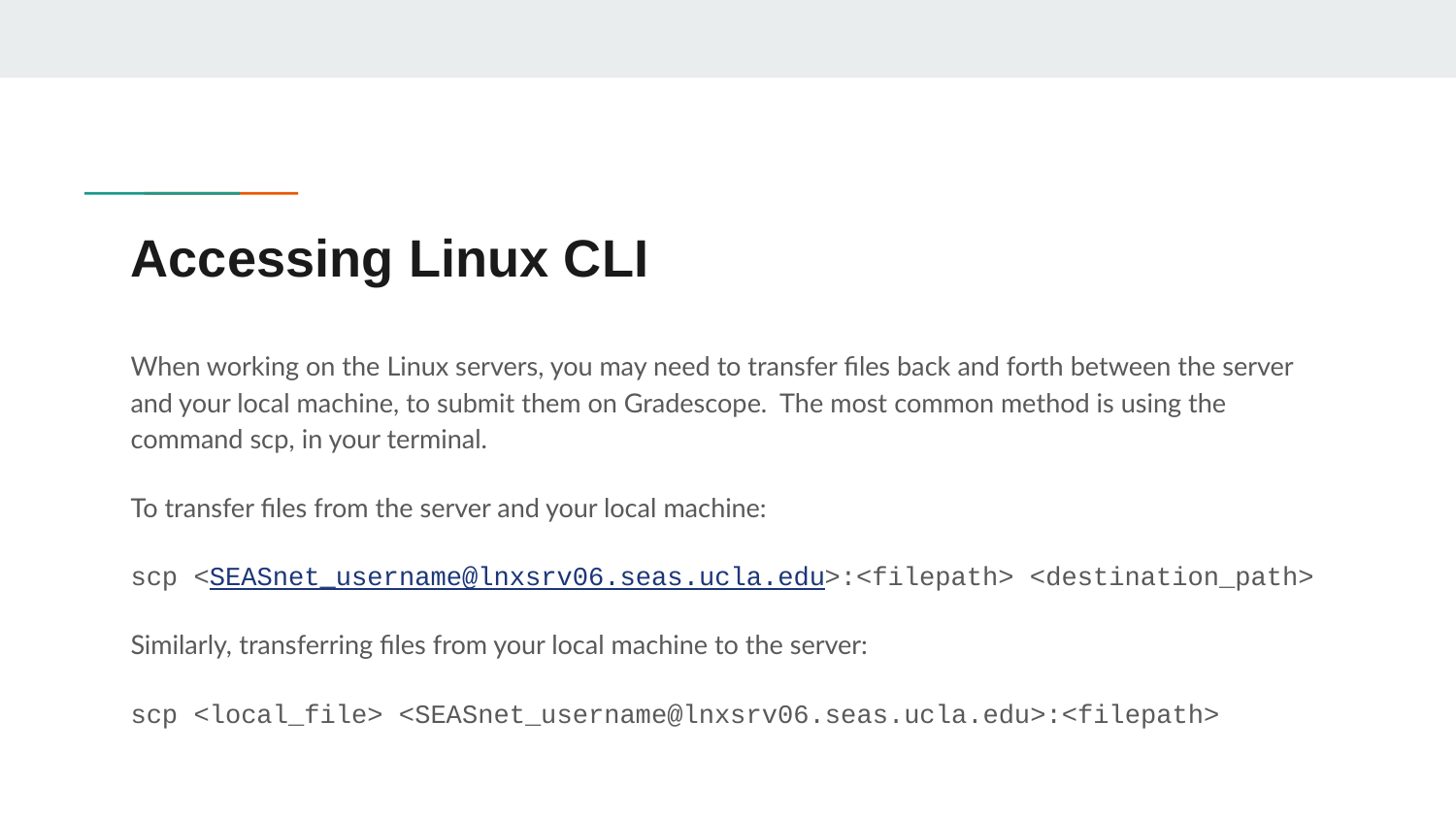

# Accessing Linux CLI
When working on the Linux servers, you may need to transfer files back and forth between the server and your local machine, to submit them on Gradescope.  The most common method is using the command scp, in your terminal.
To transfer files from the server and your local machine:
scp <SEASnet_username@lnxsrv06.seas.ucla.edu>:<filepath> <destination_path>
Similarly, transferring files from your local machine to the server:
scp <local_file> <SEASnet_username@lnxsrv06.seas.ucla.edu>:<filepath>